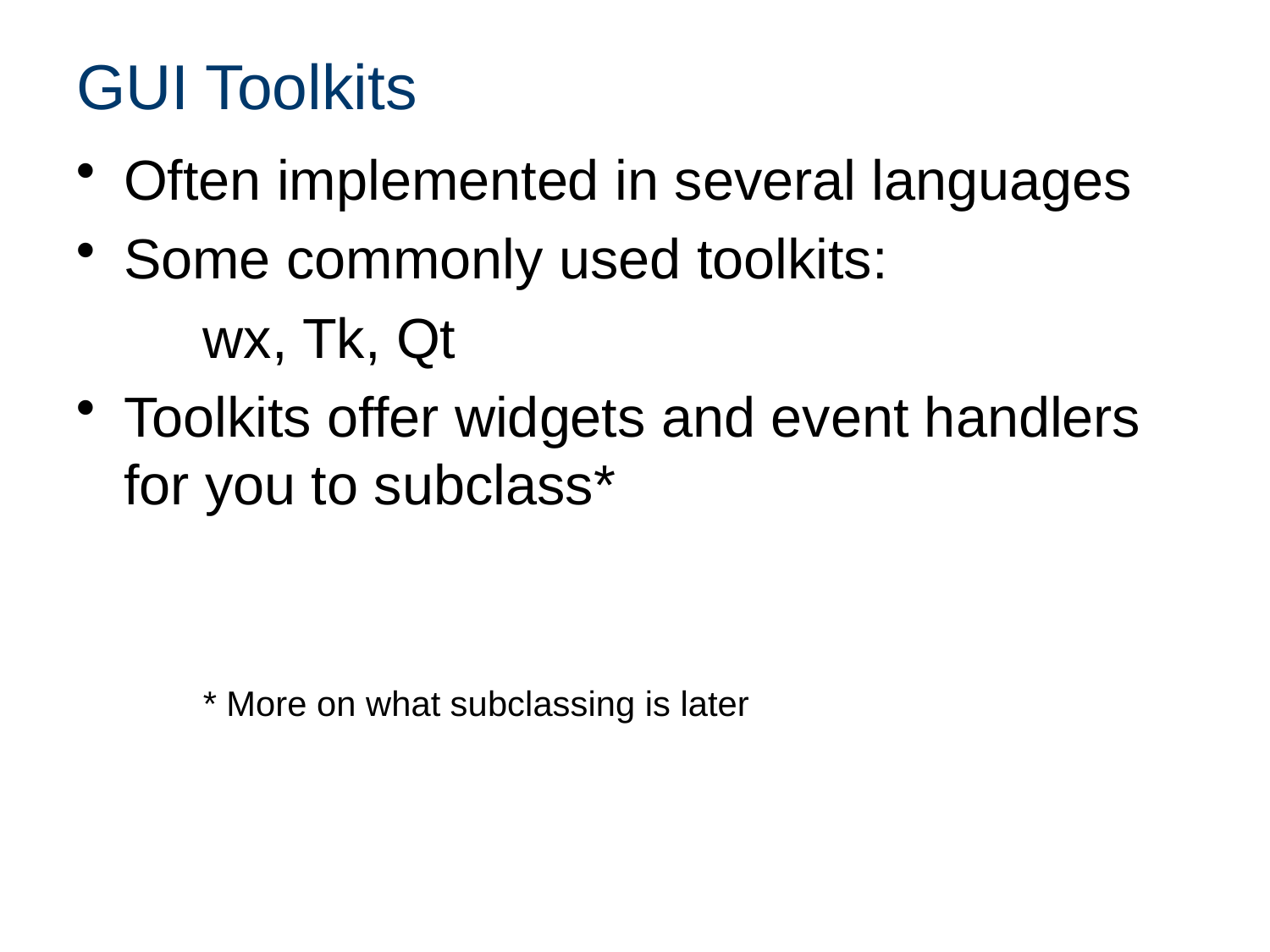

GUI Toolkits
Often implemented in several languages
Some commonly used toolkits:
	wx, Tk, Qt
Toolkits offer widgets and event handlers for you to subclass*

	* More on what subclassing is later